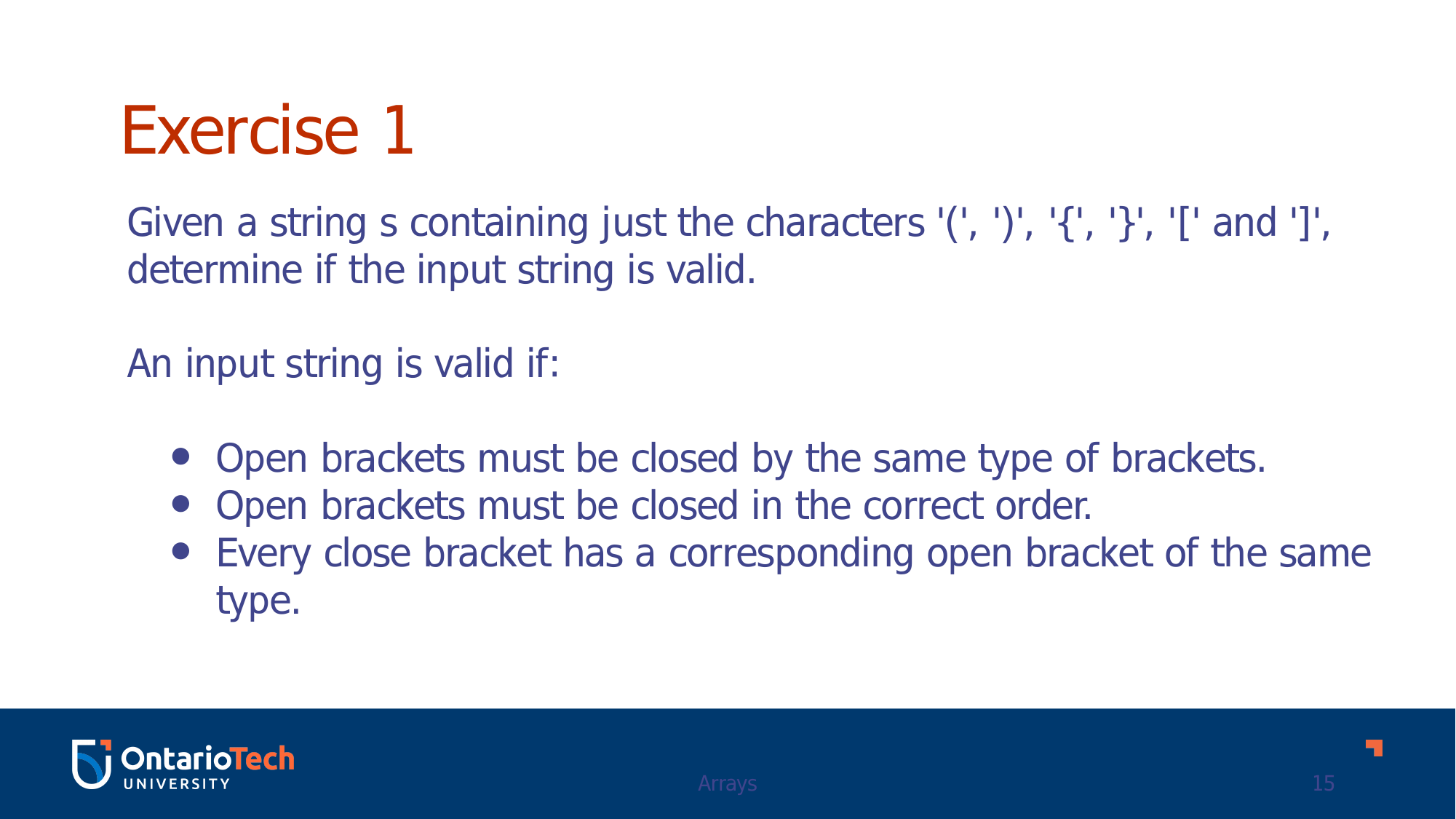

Exercise 1
Given a string s containing just the characters '(', ')', '{', '}', '[' and ']', determine if the input string is valid.

An input string is valid if:

Open brackets must be closed by the same type of brackets.
Open brackets must be closed in the correct order.
Every close bracket has a corresponding open bracket of the same type.
Arrays
15